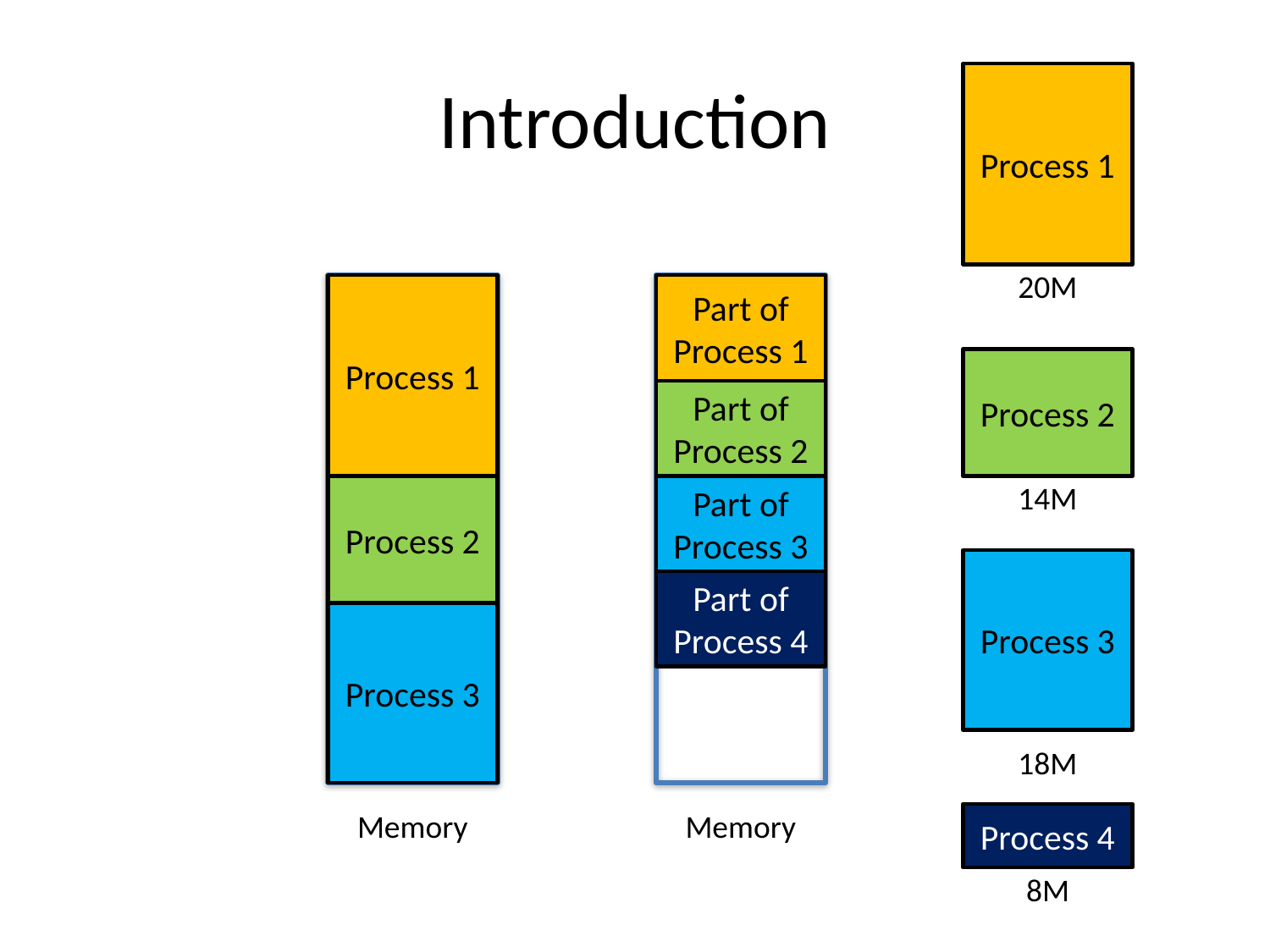

# Introduction
Process 1
20M

Process 1

Part of
Process 1
Process 2
Part of Process 2
Process 2
Part of Process 3
14M
Process 3
Part of Process 4
Process 3
18M
Memory
Memory
Process 4
8M